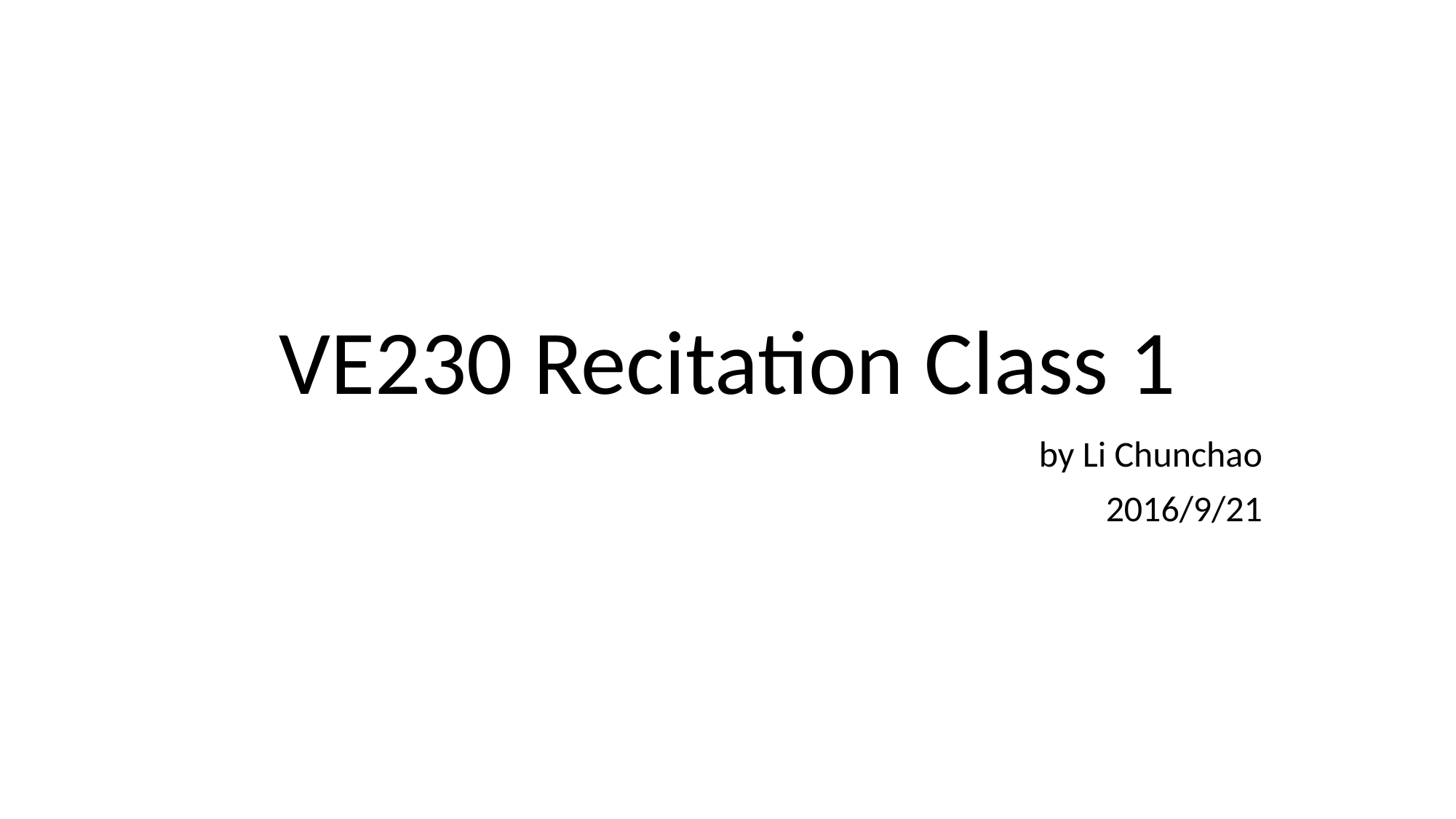

# VE230 Recitation Class 1
by Li Chunchao
2016/9/21